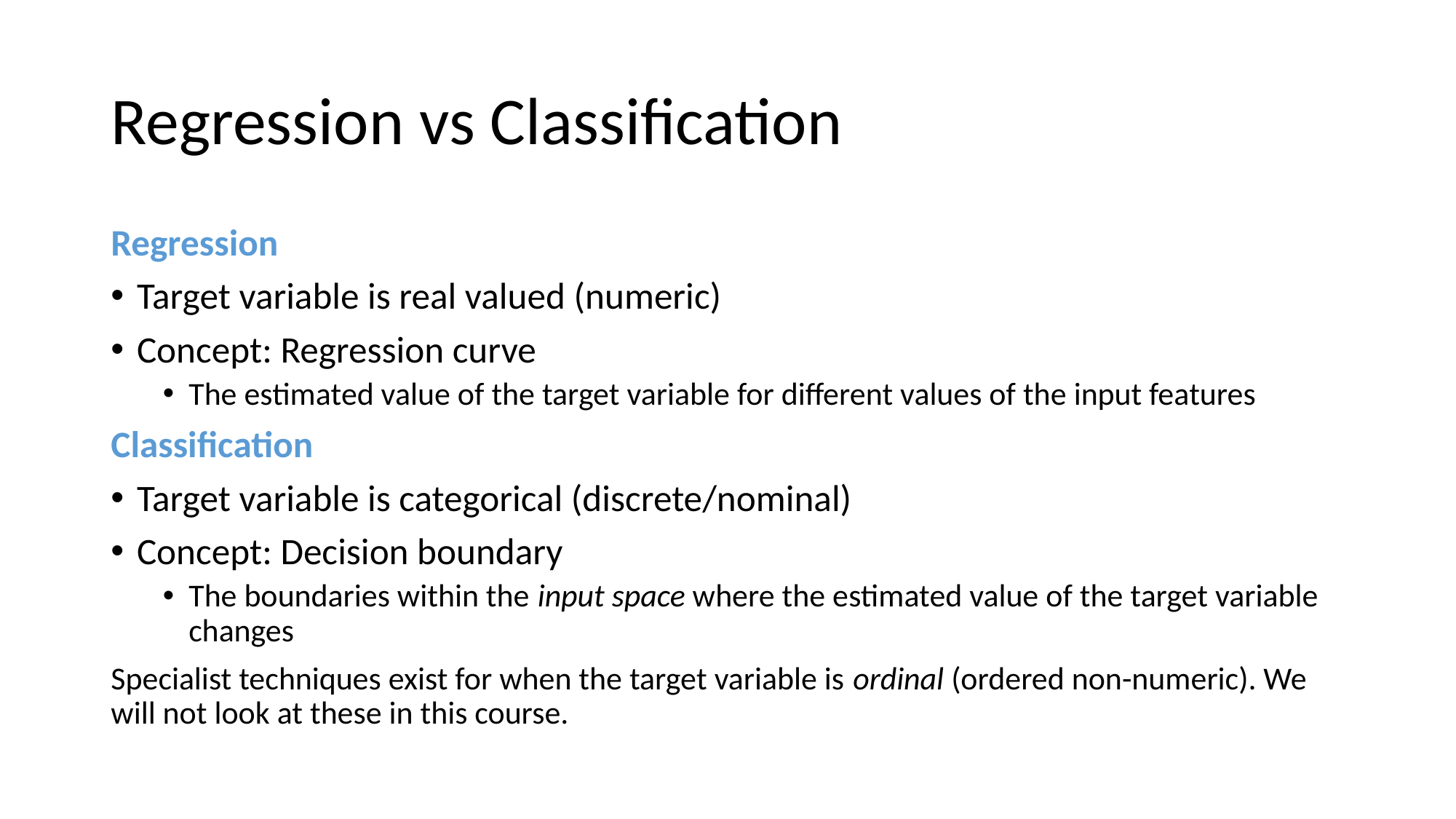

# Regression vs Classification
Regression
Target variable is real valued (numeric)
Concept: Regression curve
The estimated value of the target variable for different values of the input features
Classification
Target variable is categorical (discrete/nominal)
Concept: Decision boundary
The boundaries within the input space where the estimated value of the target variable changes
Specialist techniques exist for when the target variable is ordinal (ordered non-numeric). We will not look at these in this course.